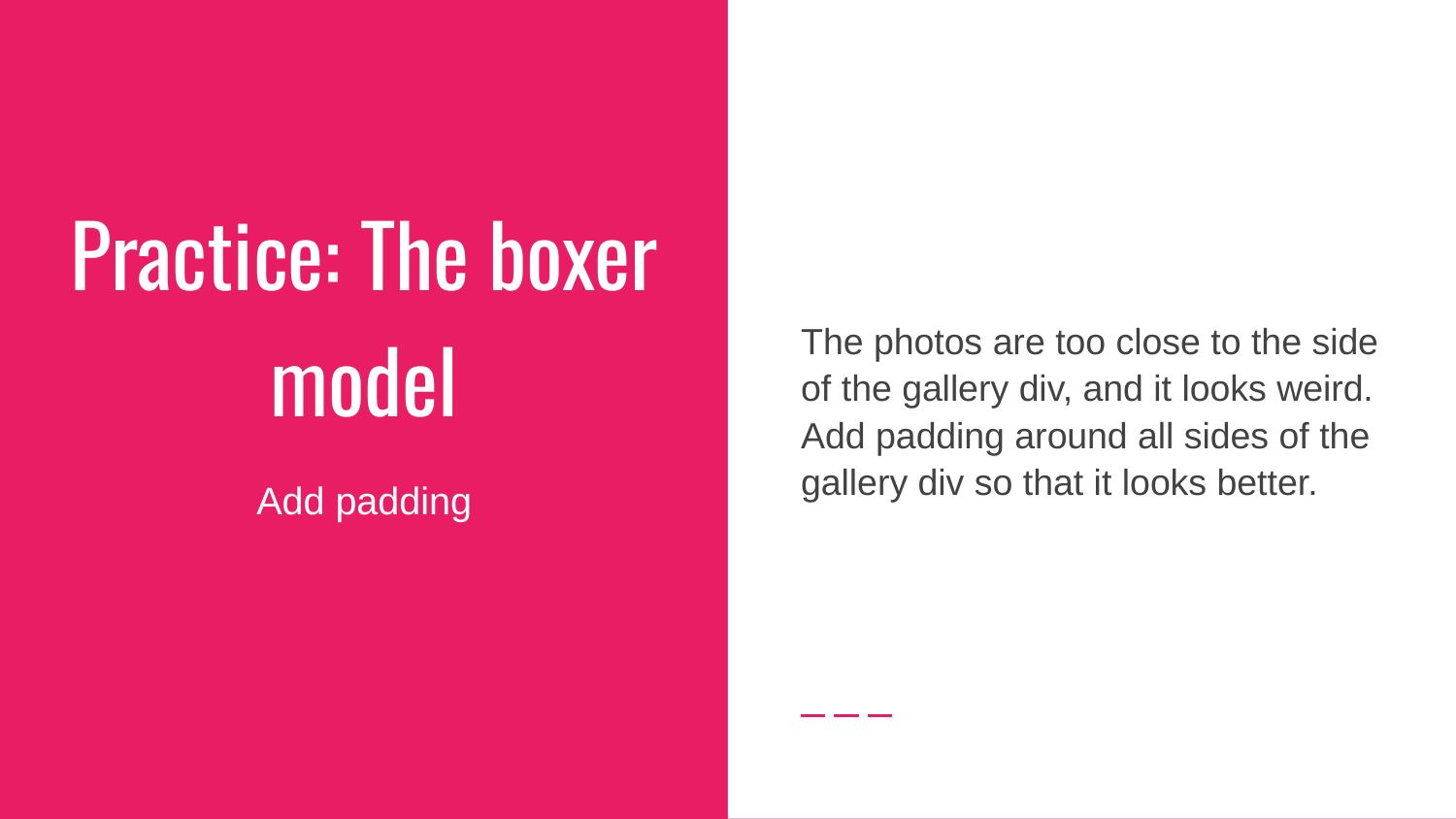

The photos are too close to the side of the gallery div, and it looks weird. Add padding around all sides of the gallery div so that it looks better.
# Practice: The boxer model
Add padding